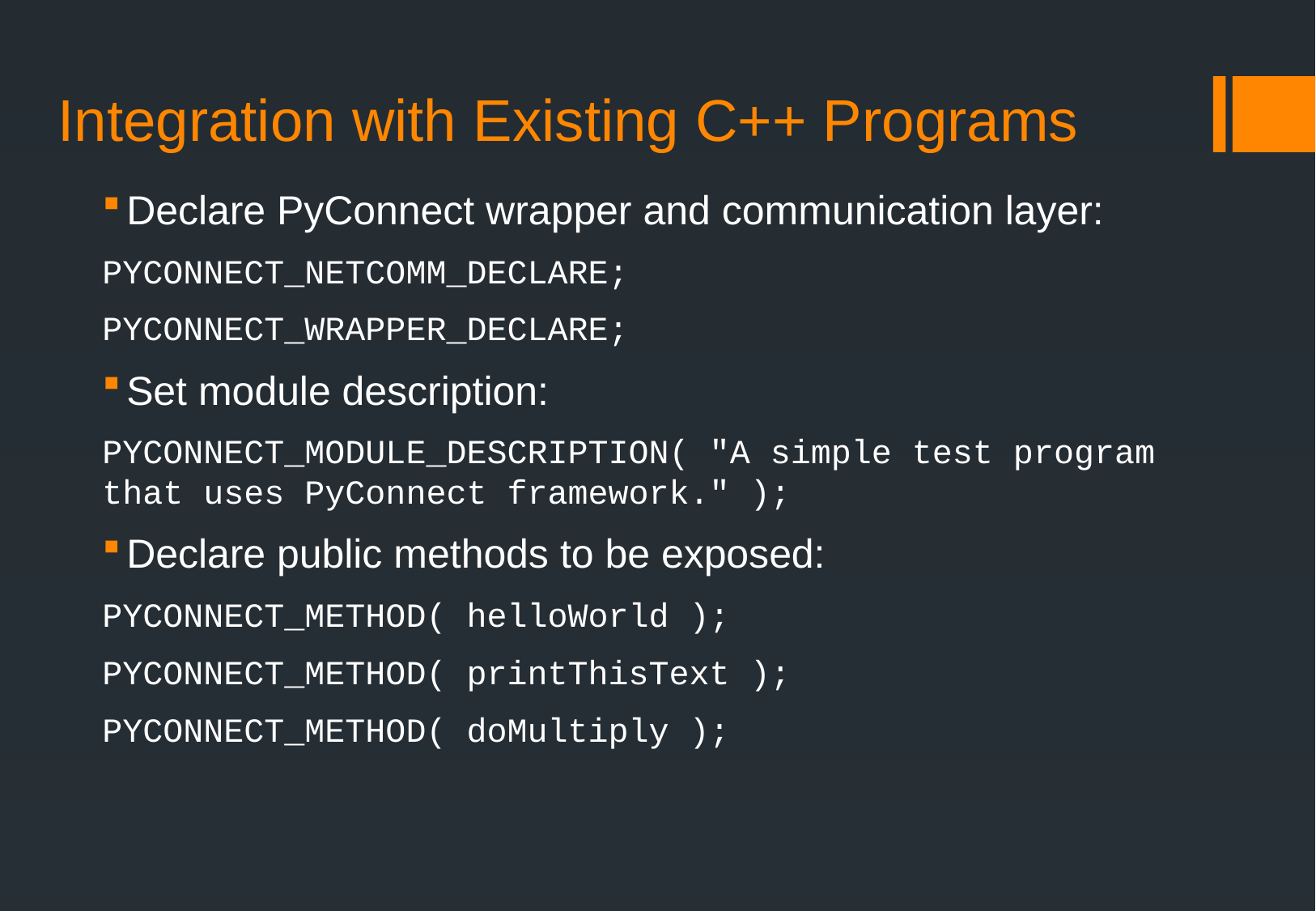

# Integration with Existing C++ Programs
Declare PyConnect wrapper and communication layer:
PYCONNECT_NETCOMM_DECLARE;
PYCONNECT_WRAPPER_DECLARE;
Set module description:
PYCONNECT_MODULE_DESCRIPTION( "A simple test program that uses PyConnect framework." );
Declare public methods to be exposed:
PYCONNECT_METHOD( helloWorld );
PYCONNECT_METHOD( printThisText );
PYCONNECT_METHOD( doMultiply );